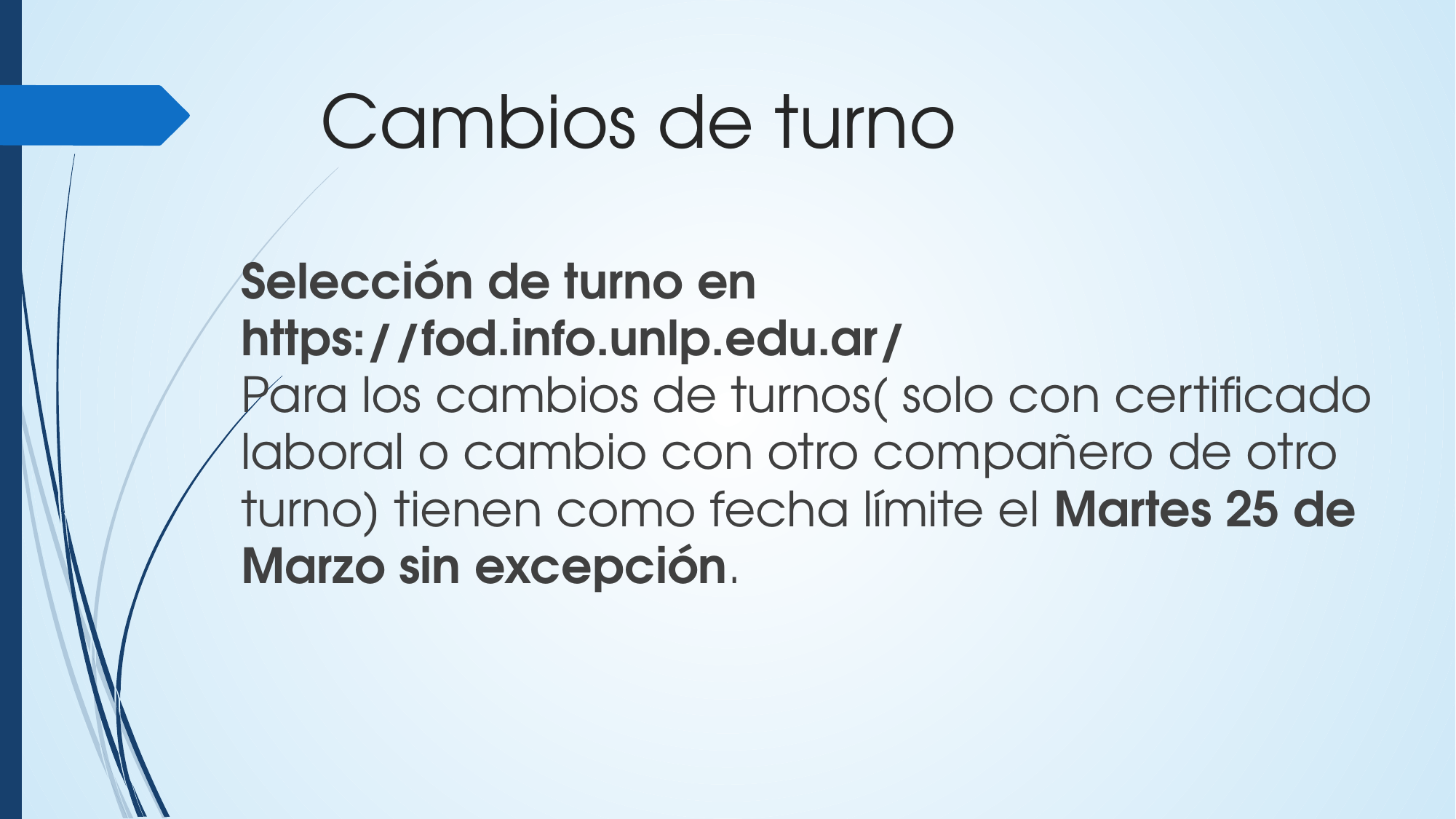

# Cambios de turno

Selección de turno en https://fod.info.unlp.edu.ar/
Para los cambios de turnos( solo con certificado laboral o cambio con otro compañero de otro turno) tienen como fecha límite el Martes 25 de Marzo sin excepción.